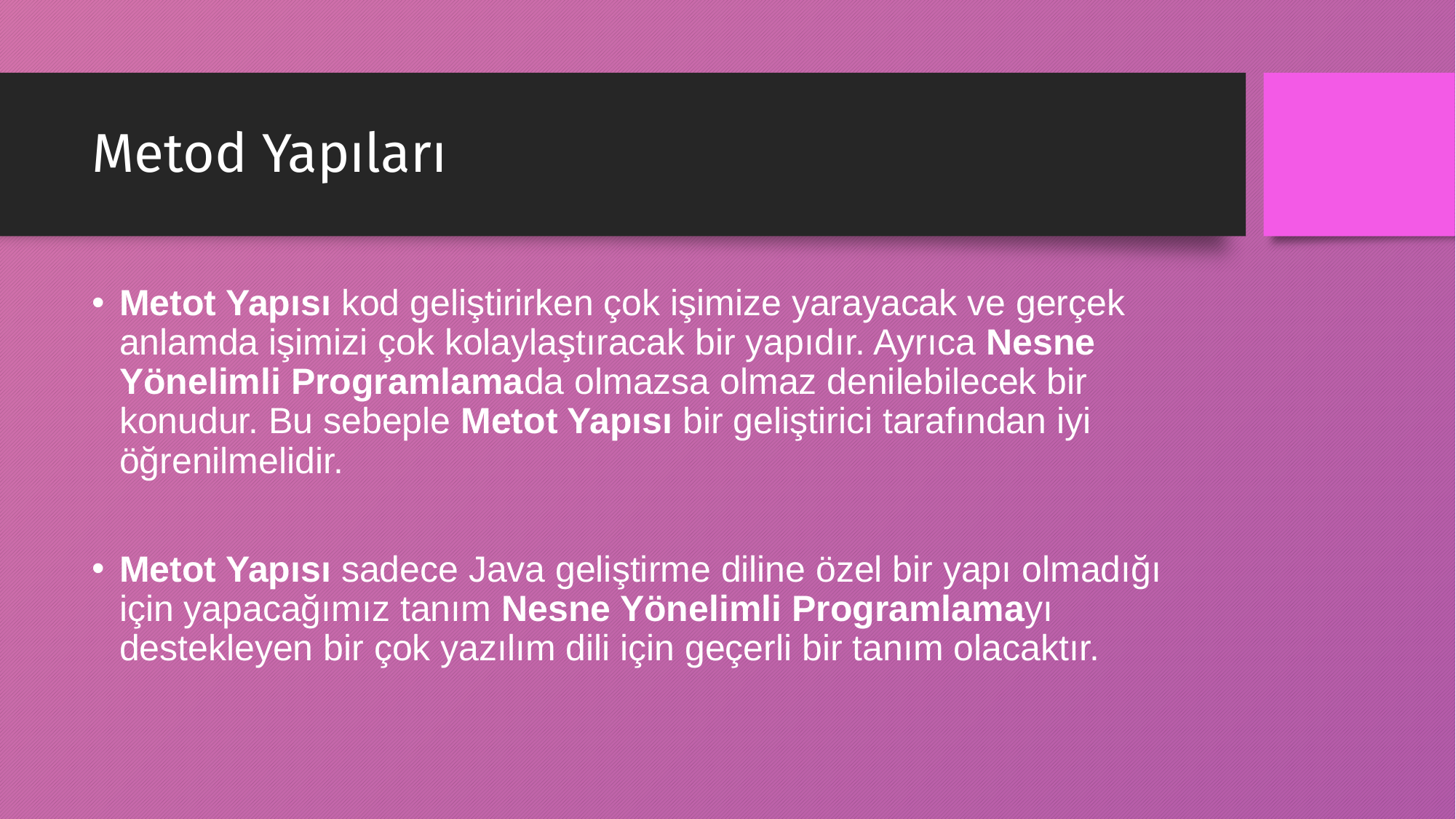

# Metod Yapıları
Metot Yapısı kod geliştirirken çok işimize yarayacak ve gerçek anlamda işimizi çok kolaylaştıracak bir yapıdır. Ayrıca Nesne Yönelimli Programlamada olmazsa olmaz denilebilecek bir konudur. Bu sebeple Metot Yapısı bir geliştirici tarafından iyi öğrenilmelidir.

Metot Yapısı sadece Java geliştirme diline özel bir yapı olmadığı için yapacağımız tanım Nesne Yönelimli Programlamayı destekleyen bir çok yazılım dili için geçerli bir tanım olacaktır.